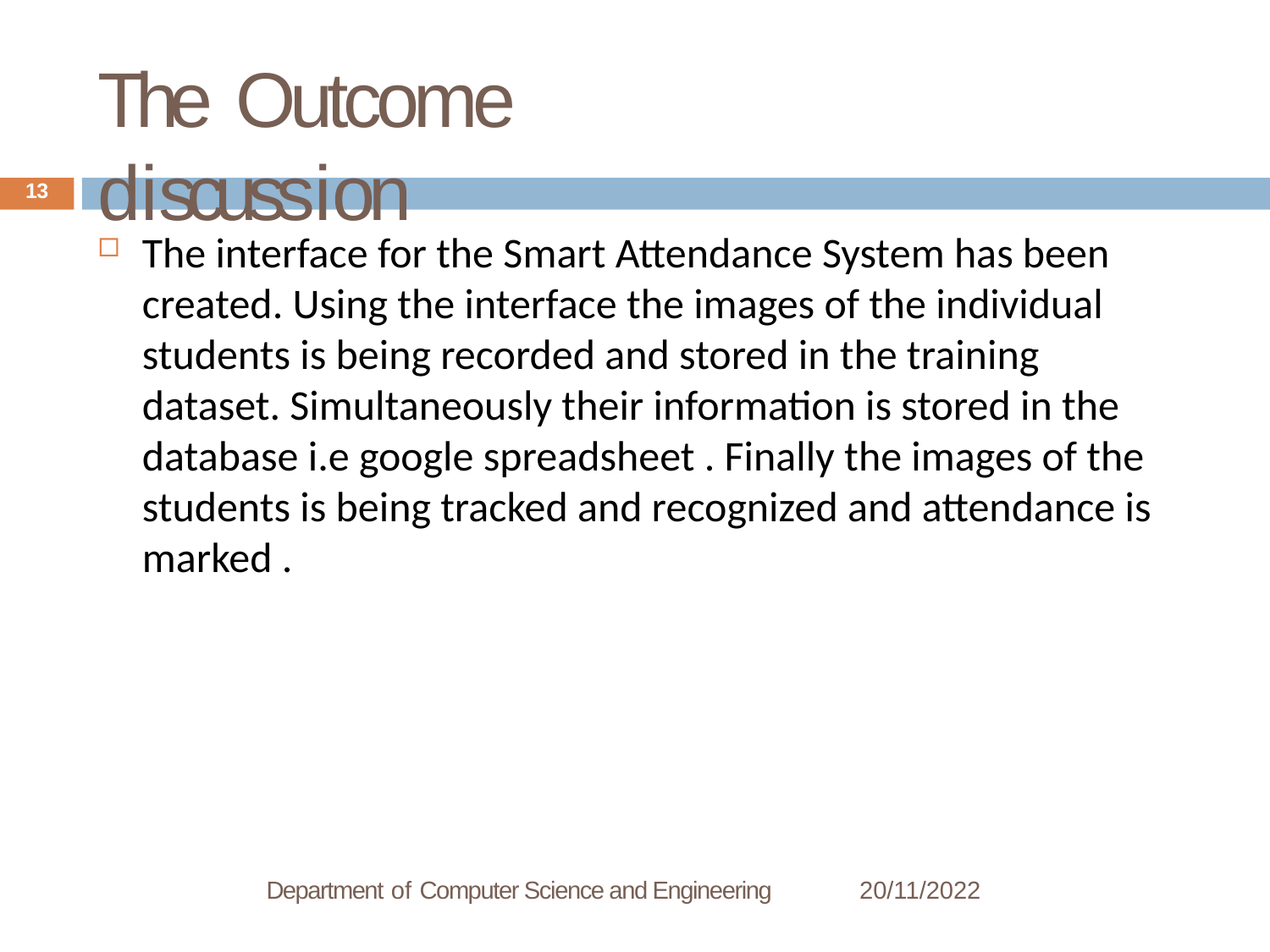

# The Outcome discussion
13
The interface for the Smart Attendance System has been created. Using the interface the images of the individual students is being recorded and stored in the training dataset. Simultaneously their information is stored in the database i.e google spreadsheet . Finally the images of the students is being tracked and recognized and attendance is marked .
Department of Computer Science and Engineering
20/11/2022